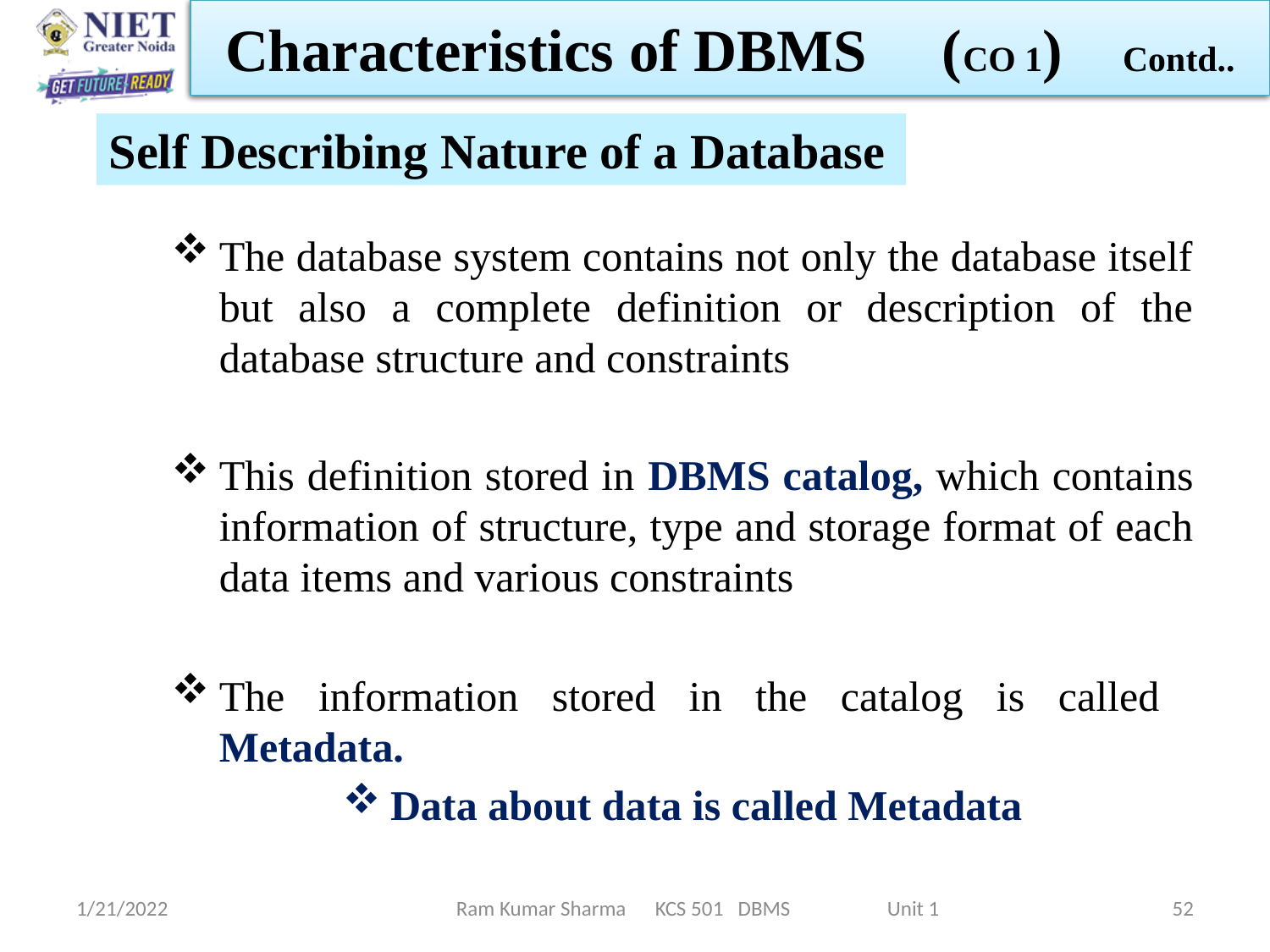

Characteristics of DBMS     (CO 1)    Contd..
Self Describing Nature of a Database
The database system contains not only the database itself but also a complete definition or description of the database structure and constraints

This definition stored in DBMS catalog, which contains information of structure, type and storage format of each data items and various constraints

The information stored in the catalog is called  Metadata.
Data about data is called Metadata

1/21/2022
Ram Kumar Sharma      KCS 501   DBMS                    Unit 1
52